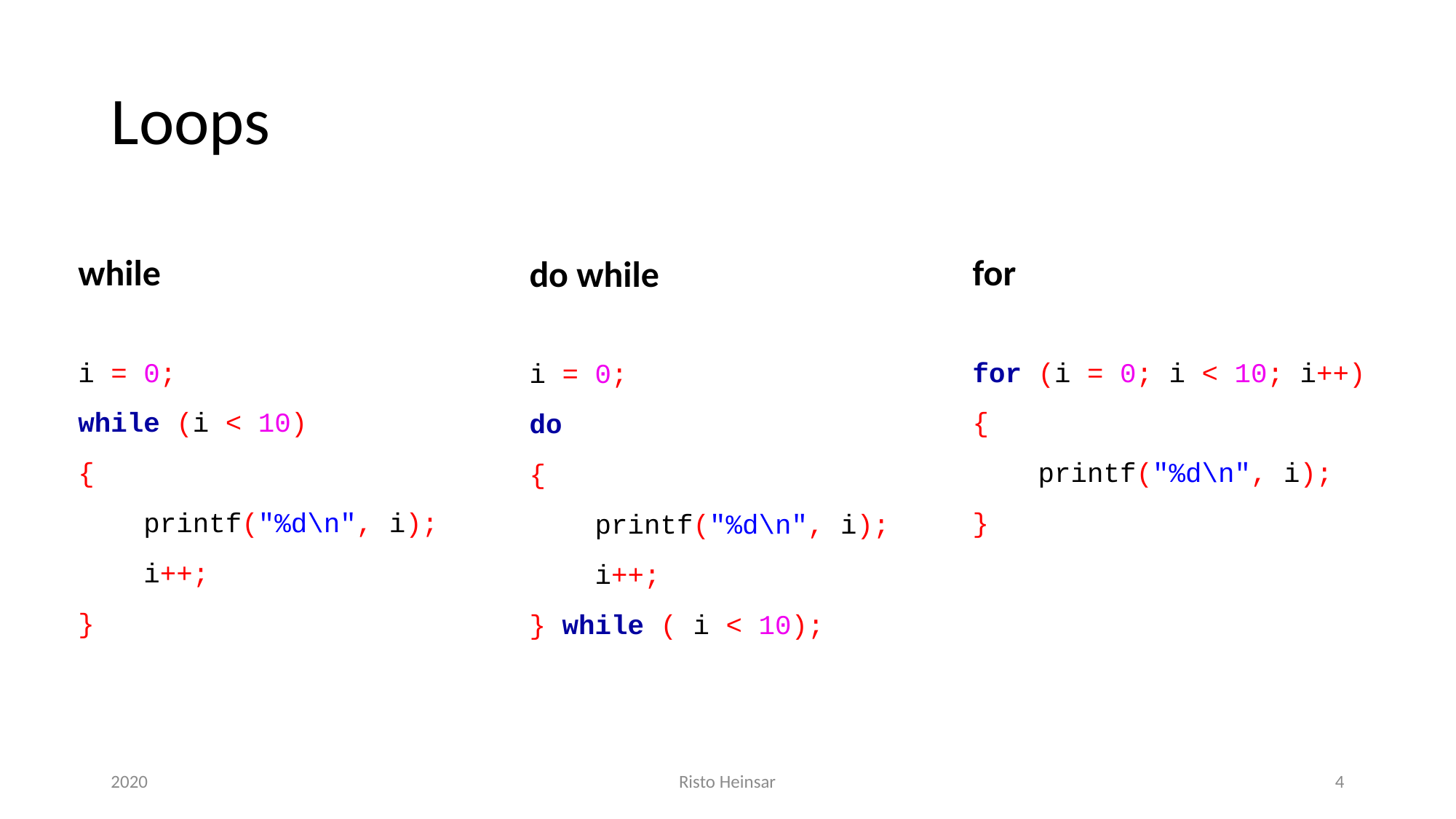

# Loops
while
for
do while

i = 0;
while (i < 10)
{
    printf("%d\n", i);
    i++;
}

for (i = 0; i < 10; i++)
{
    printf("%d\n", i);
}

i = 0;
do
{
    printf("%d\n", i);
    i++;
} while ( i < 10);
2020
Risto Heinsar
4